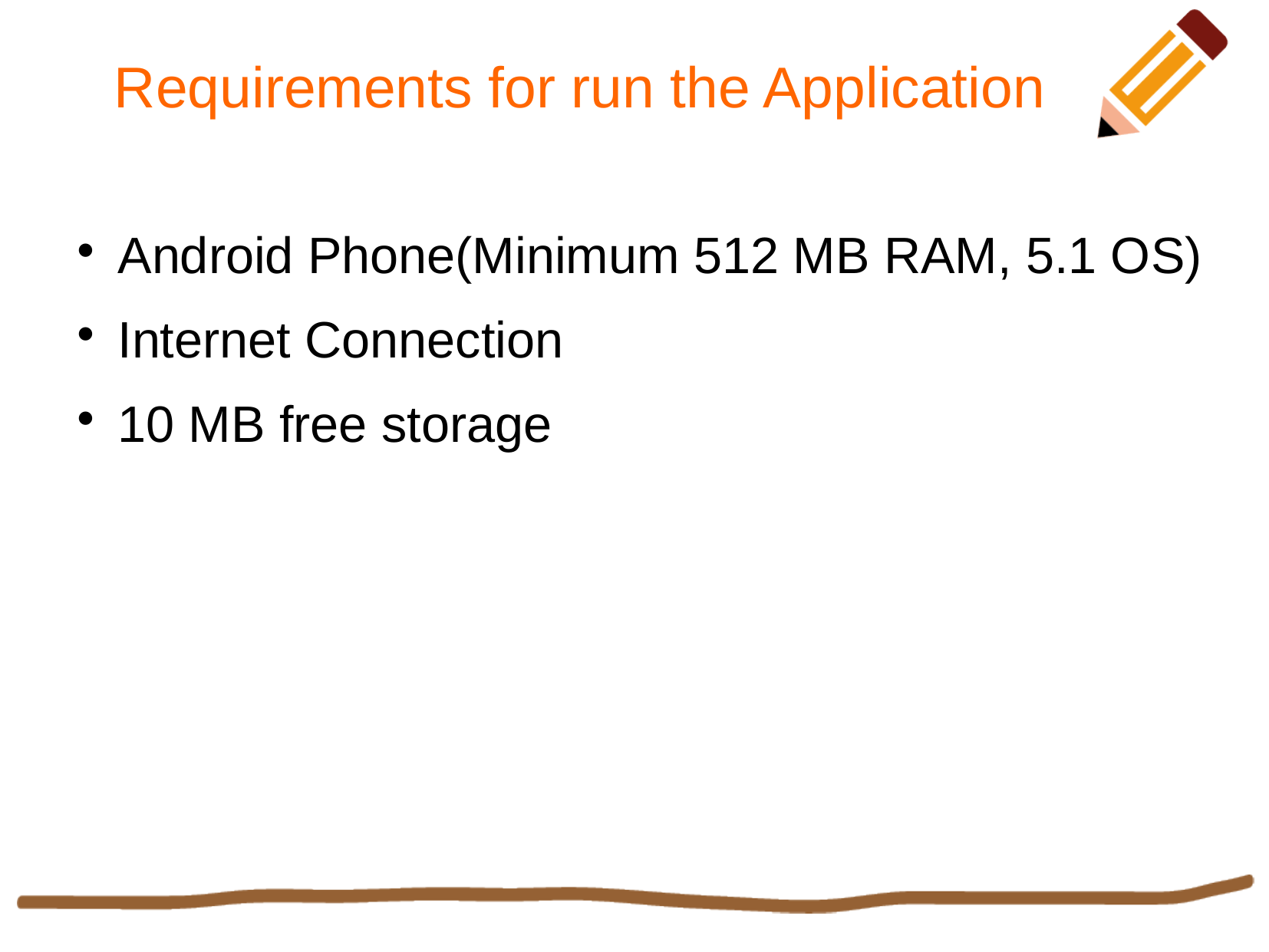

Requirements for run the Application
Android Phone(Minimum 512 MB RAM, 5.1 OS)
Internet Connection
10 MB free storage